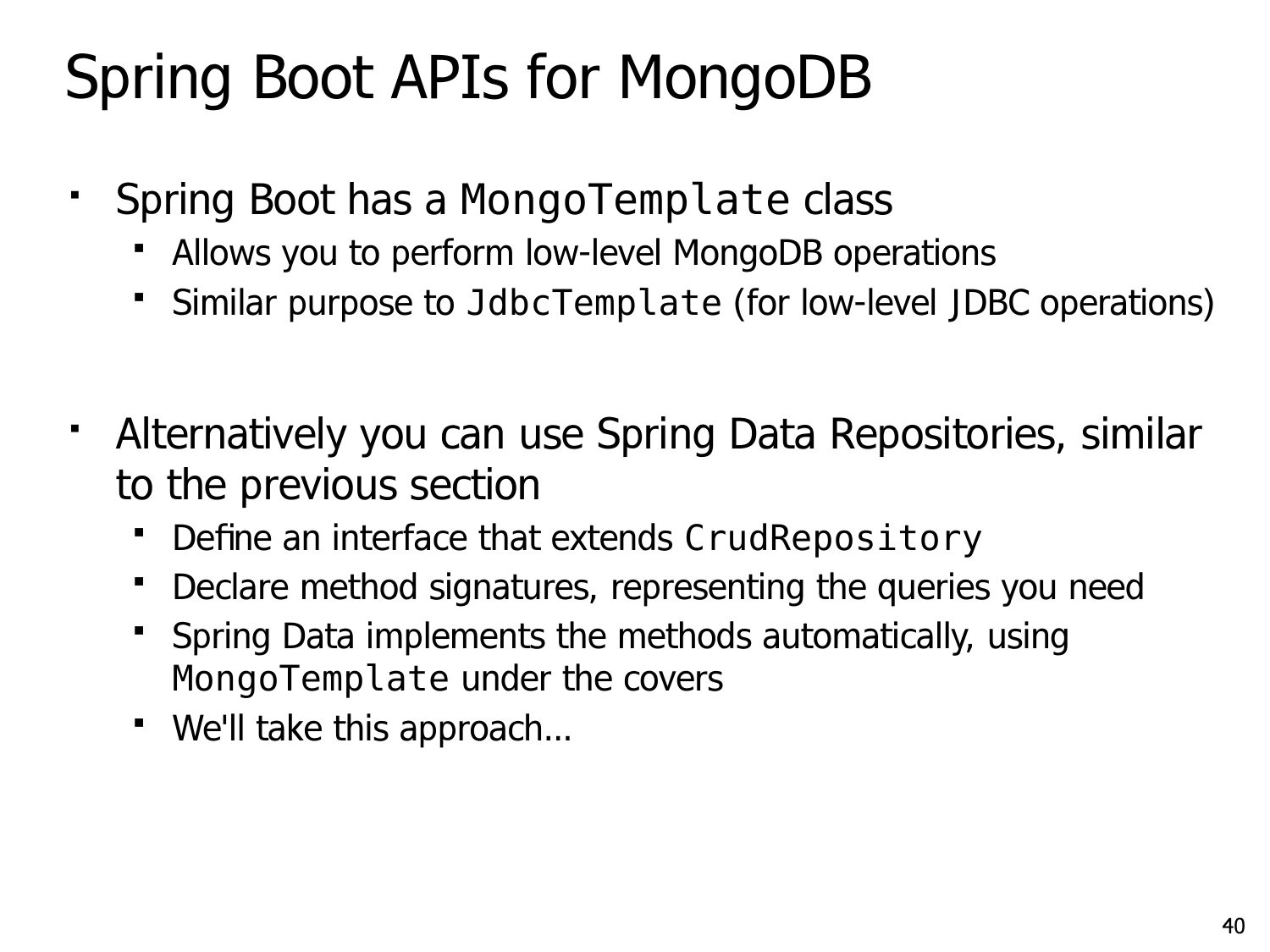

# Spring Boot APIs for MongoDB
Spring Boot has a MongoTemplate class
Allows you to perform low-level MongoDB operations
Similar purpose to JdbcTemplate (for low-level JDBC operations)

Alternatively you can use Spring Data Repositories, similar to the previous section
Define an interface that extends CrudRepository
Declare method signatures, representing the queries you need
Spring Data implements the methods automatically, using MongoTemplate under the covers
We'll take this approach…

40